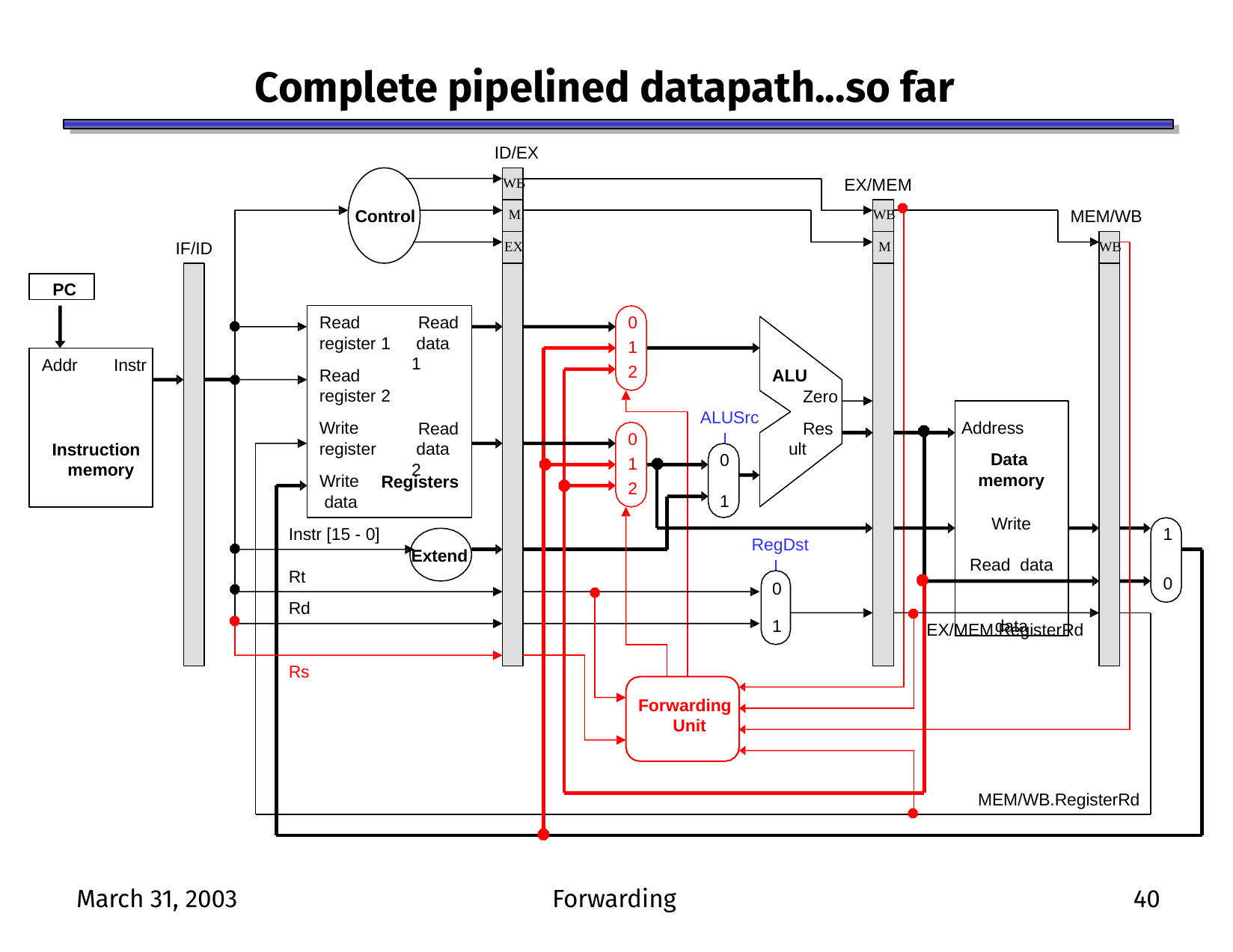

# Complete pipelined datapath...so far
ID/EX

EX/MEM
WB

Control
MEM/WB
M
WB

IF/ID

EX
M
WB

PC

0
1
2
Read  register 1
Read  register 2
Write  register
Read  data 1

Addr
Instr

ALU
Zero
Result

Address
Data  memory

Write	Read  data		data
ALUSrc

Read  data 2

0
1
2

Instruction  memory

0

Write  data
Registers

1

Instr [15 - 0]
1

RegDst

Extend

Rt  Rd  Rs

0

0

1

EX/MEM.RegisterRd

Forwarding  Unit

MEM/WB.RegisterRd

March 31, 2003
Forwarding
40